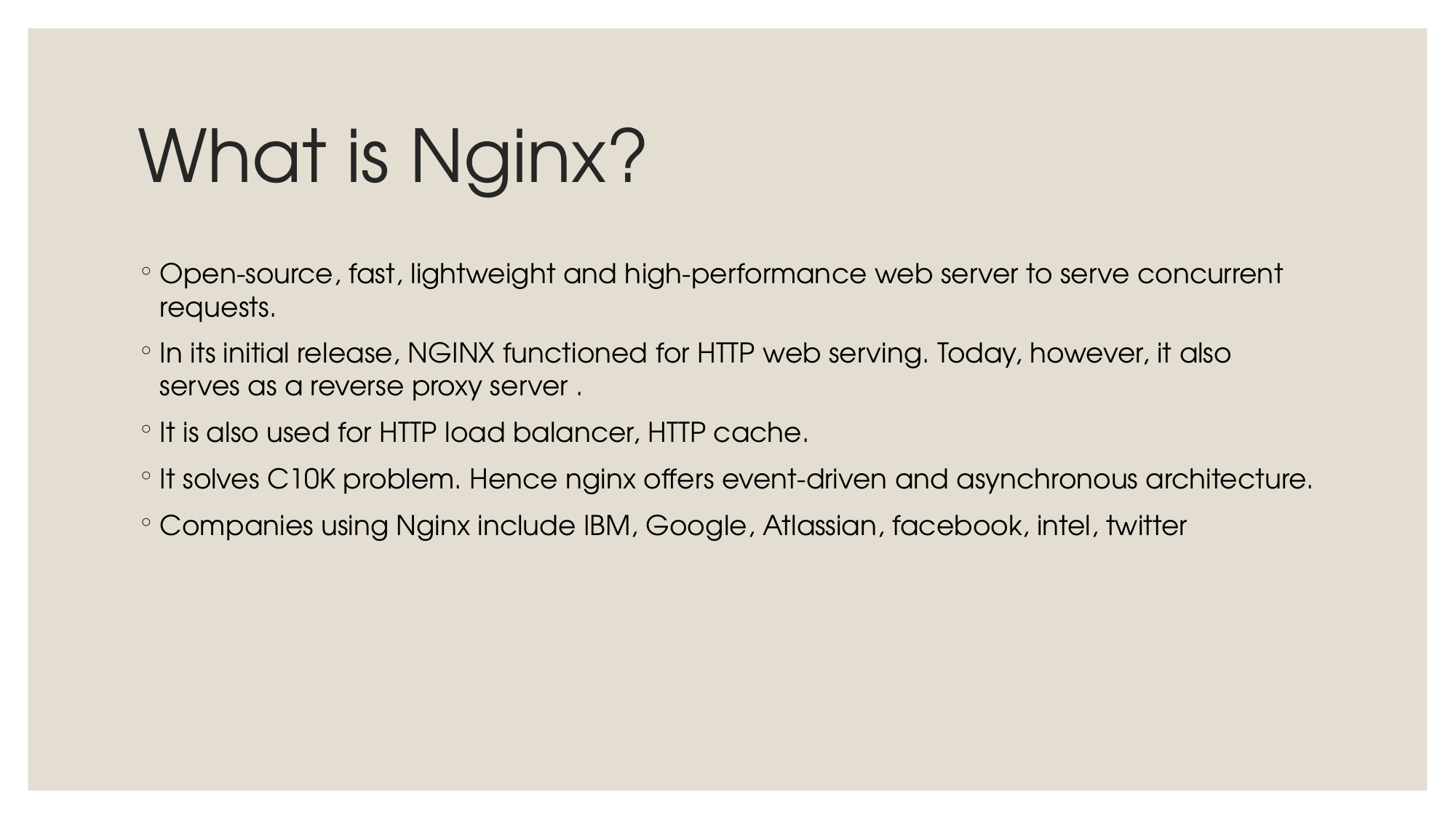

# What is Nginx?
Open-source, fast, lightweight and high-performance web server to serve concurrent requests.
In its initial release, NGINX functioned for HTTP web serving. Today, however, it also serves as a reverse proxy server .
It is also used for HTTP load balancer, HTTP cache.
It solves C10K problem. Hence nginx offers event-driven and asynchronous architecture.
Companies using Nginx include IBM, Google, Atlassian, facebook, intel, twitter